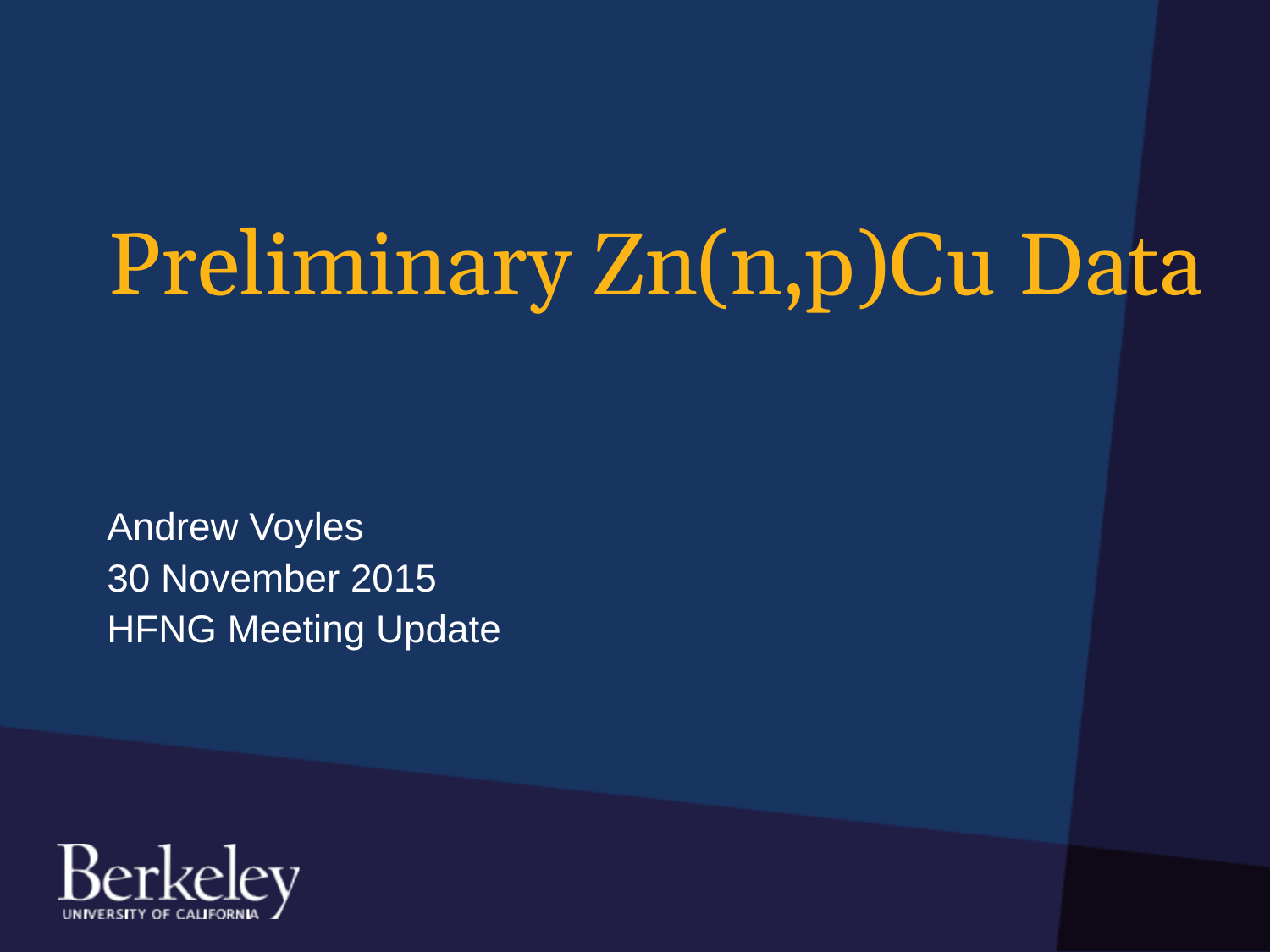

# Preliminary Zn(n,p)Cu Data
Andrew Voyles
30 November 2015
HFNG Meeting Update